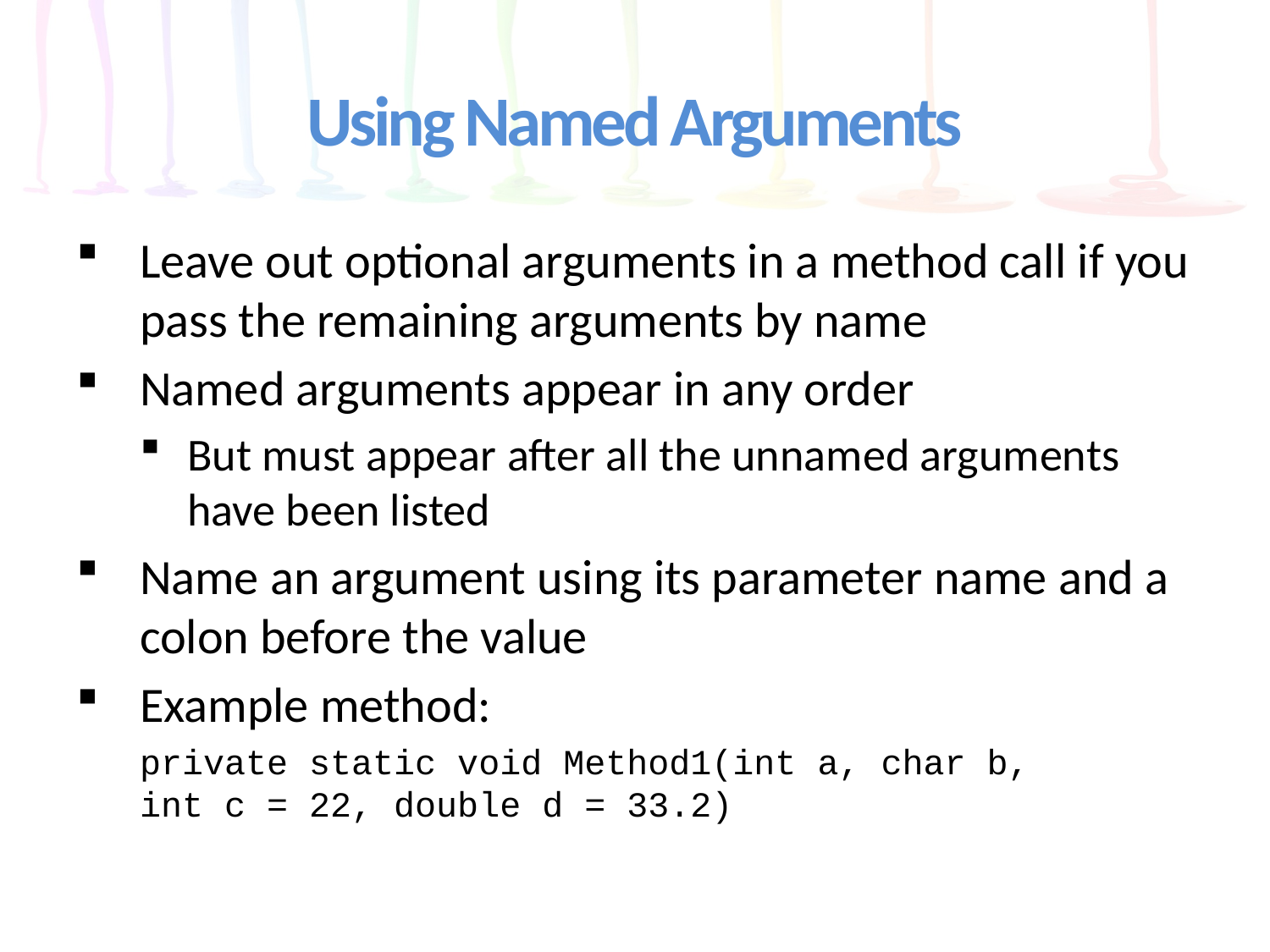

# Using Named Arguments
Leave out optional arguments in a method call if you pass the remaining arguments by name
Named arguments appear in any order
But must appear after all the unnamed arguments have been listed
Name an argument using its parameter name and a colon before the value
Example method:
private static void Method1(int a, char b,
int c = 22, double d = 33.2)